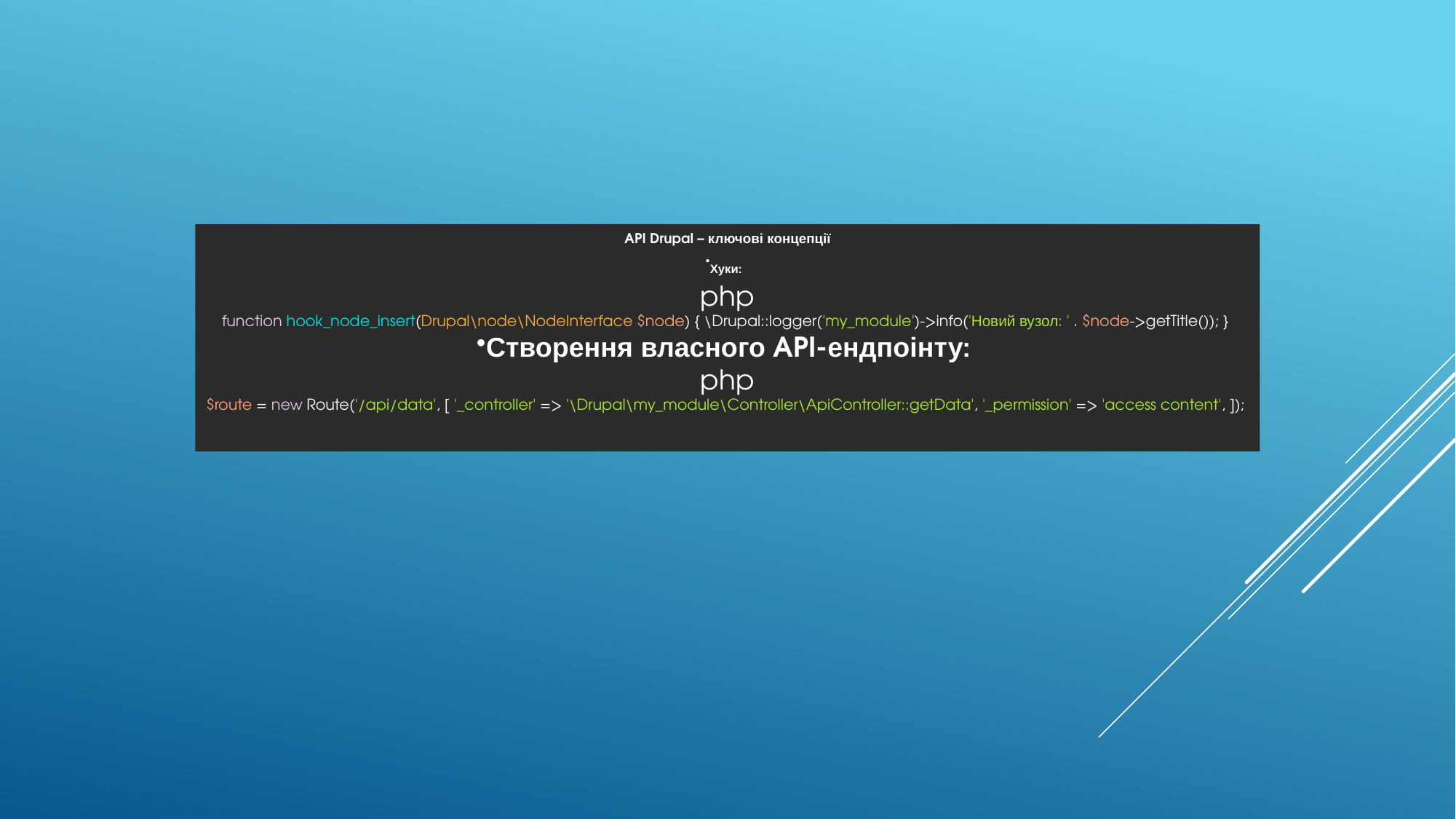

API Drupal – ключові концепції
Хуки:
php
function hook_node_insert(Drupal\node\NodeInterface $node) { \Drupal::logger('my_module')->info('Новий вузол: ' . $node->getTitle()); }
Створення власного API-ендпоінту:
php
$route = new Route('/api/data', [ '_controller' => '\Drupal\my_module\Controller\ApiController::getData', '_permission' => 'access content', ]);